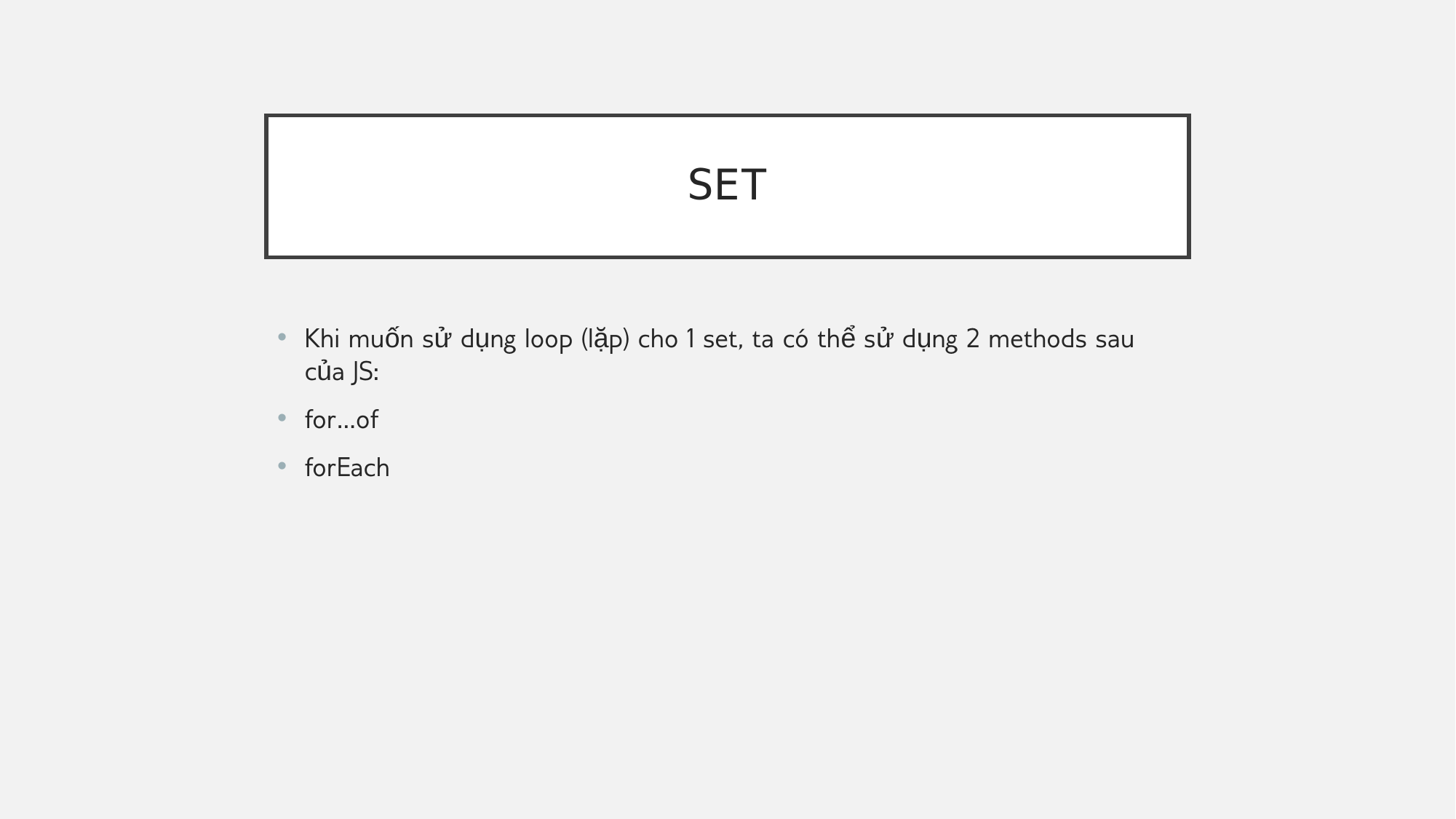

# set
Khi muốn sử dụng loop (lặp) cho 1 set, ta có thể sử dụng 2 methods sau của JS:
for…of
forEach